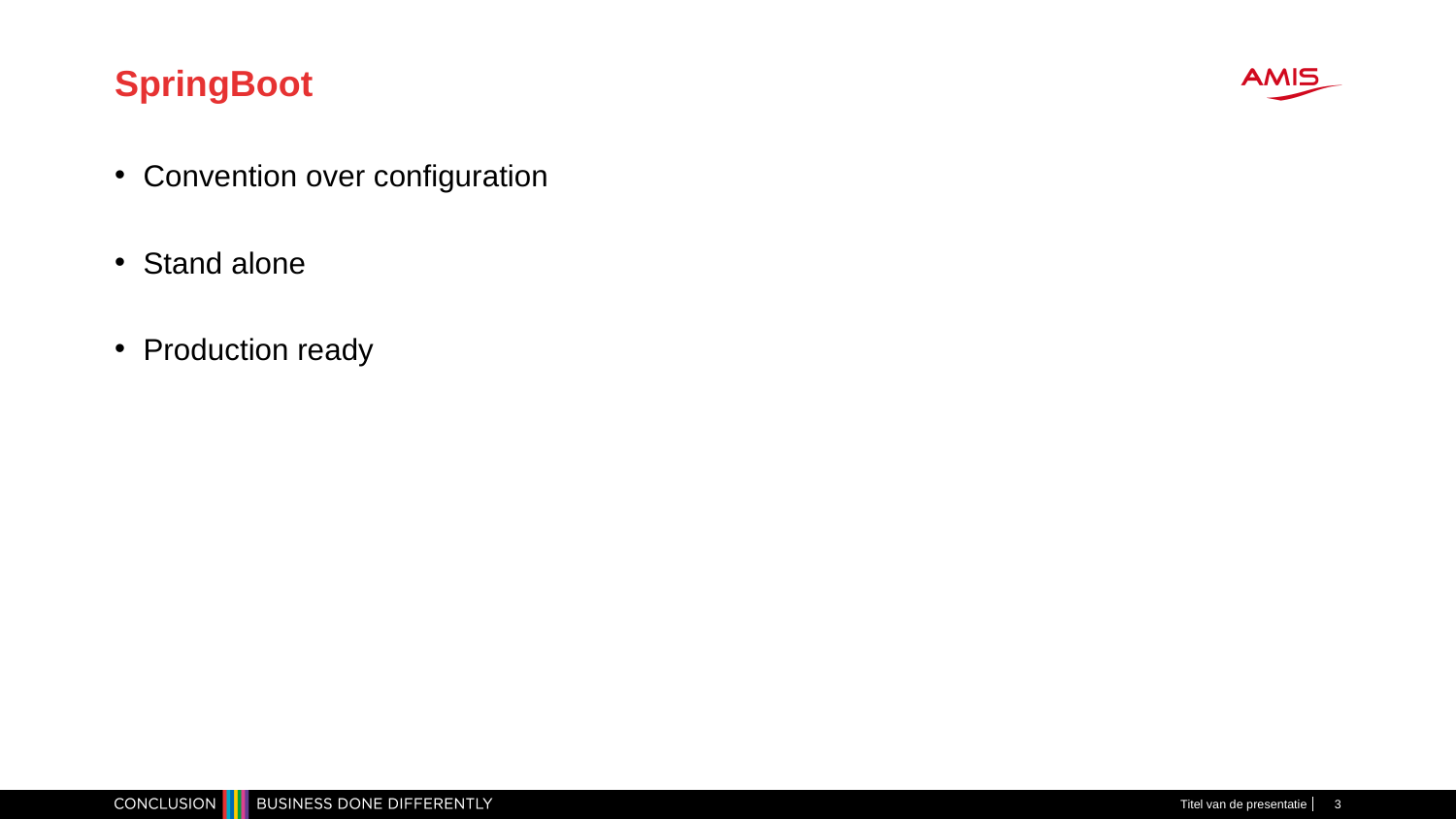

# SpringBoot
Convention over configuration

Stand alone

Production ready
Titel van de presentatie
3